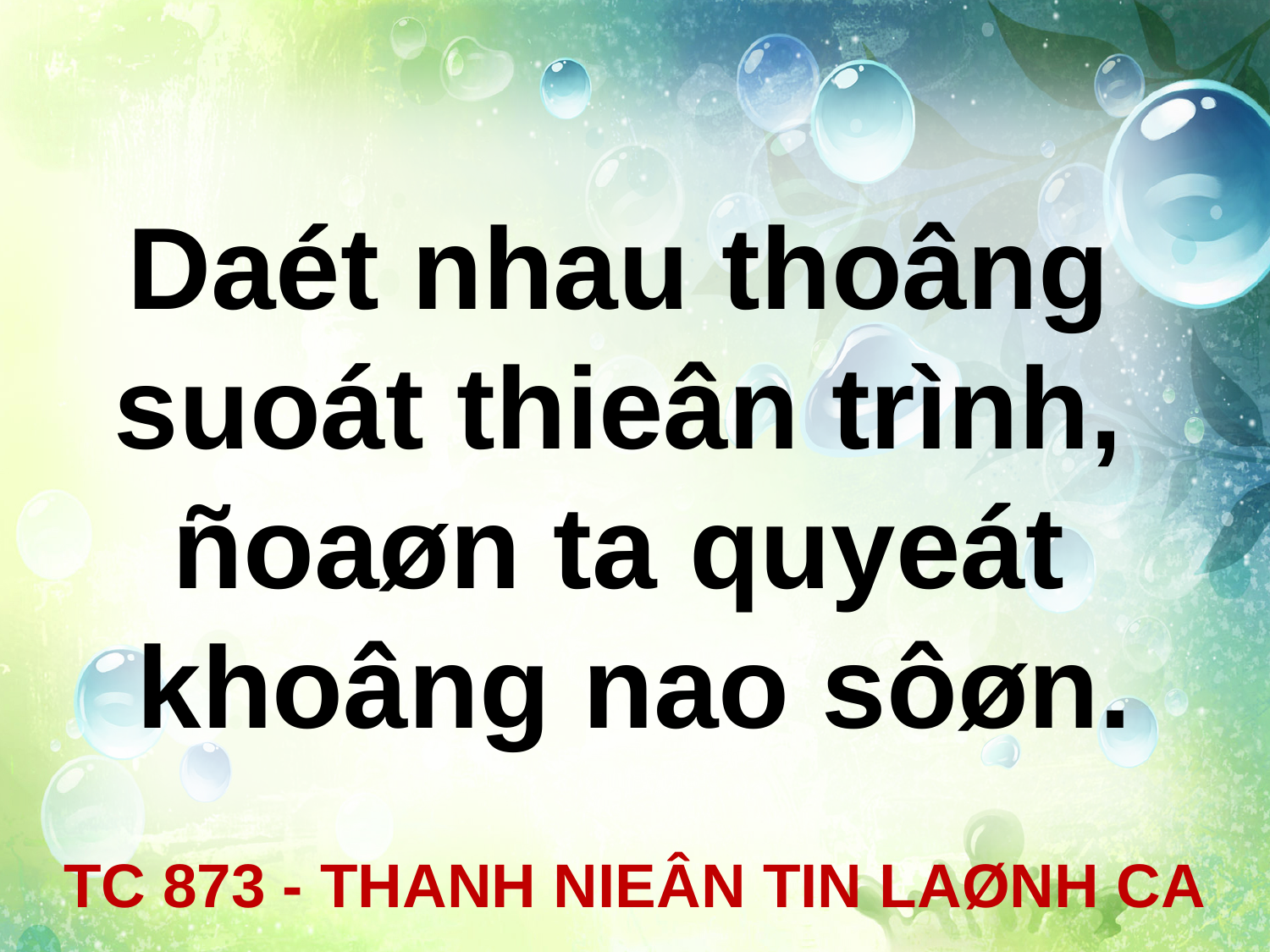

Daét nhau thoâng
suoát thieân trình,
ñoaøn ta quyeát
khoâng nao sôøn.
TC 873 - THANH NIEÂN TIN LAØNH CA